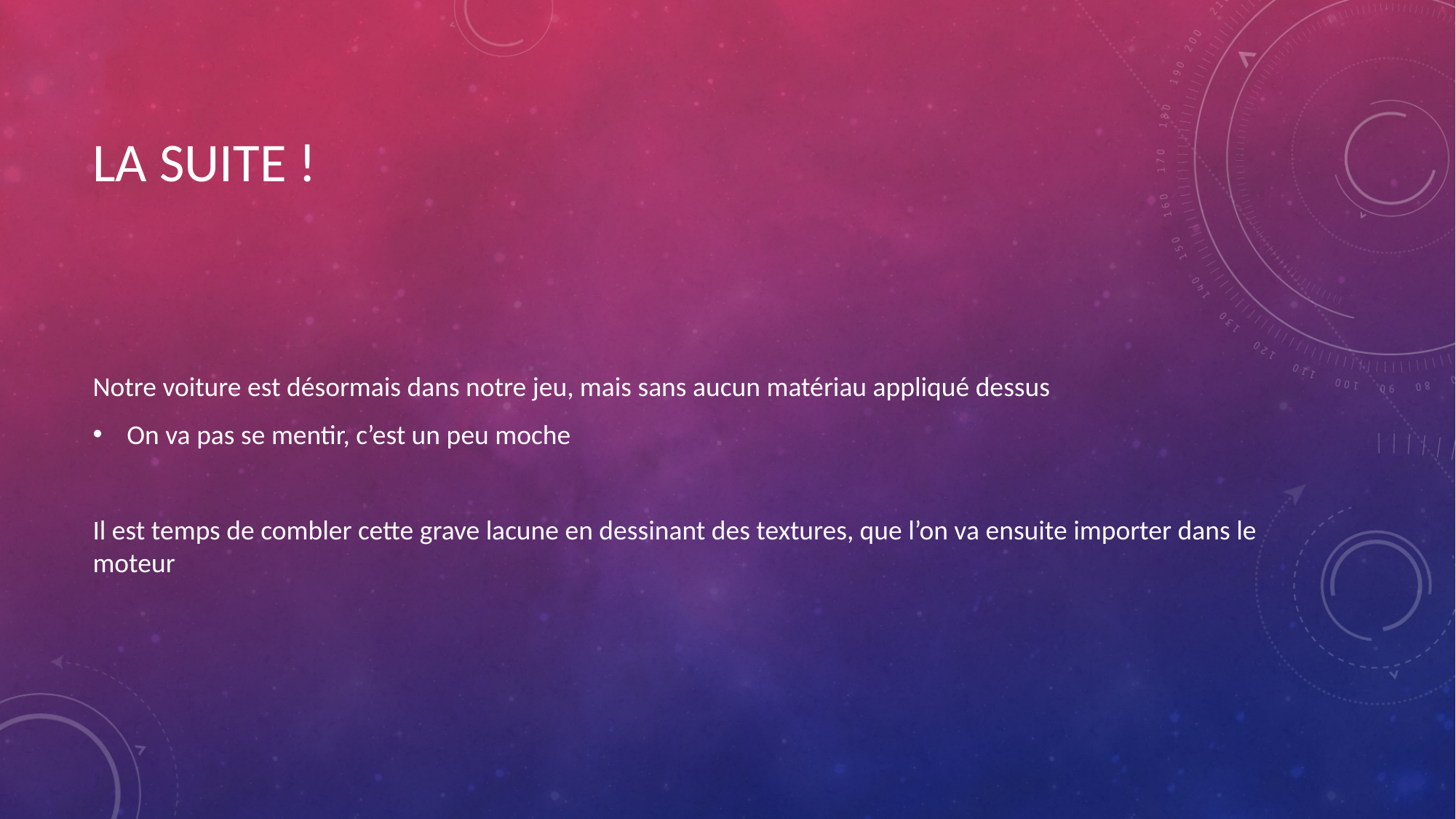

# La suite !
Notre voiture est désormais dans notre jeu, mais sans aucun matériau appliqué dessus
On va pas se mentir, c’est un peu moche

Il est temps de combler cette grave lacune en dessinant des textures, que l’on va ensuite importer dans le moteur